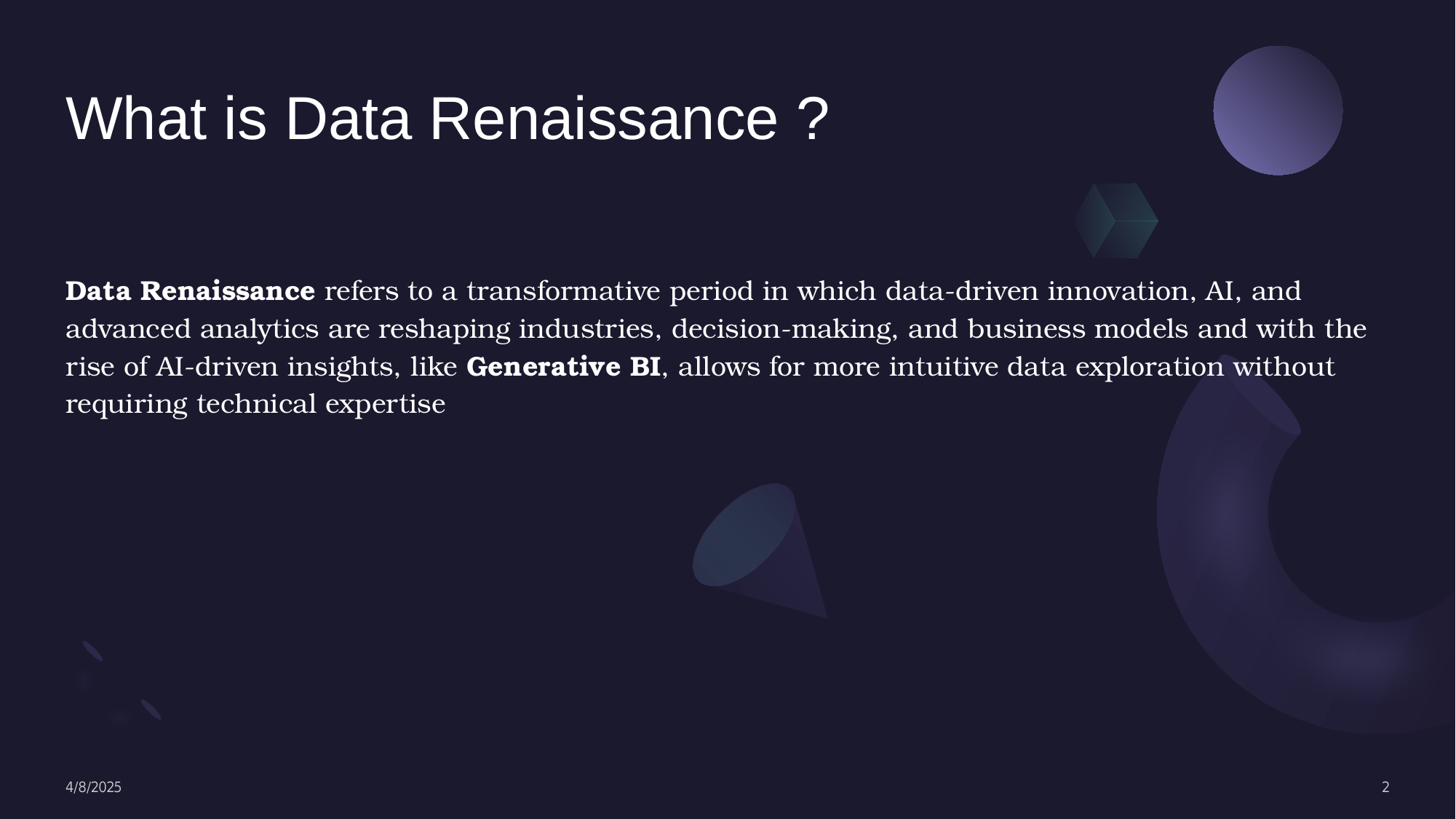

# What is Data Renaissance ?

Data Renaissance refers to a transformative period in which data-driven innovation, AI, and advanced analytics are reshaping industries, decision-making, and business models and with the rise of AI-driven insights, like Generative BI, allows for more intuitive data exploration without requiring technical expertise

4/8/2025
2